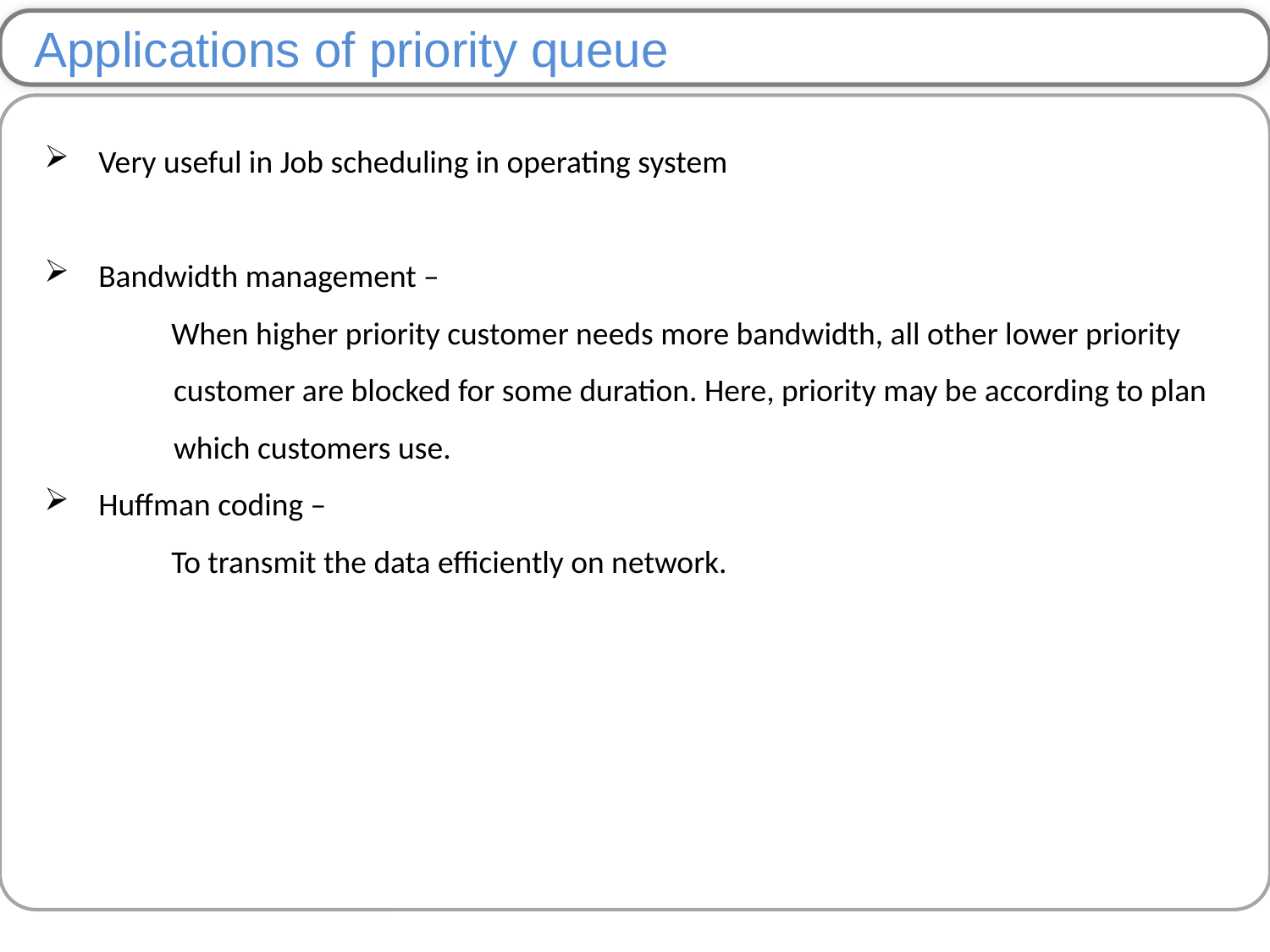

Applications of priority queue

    Very useful in Job scheduling in operating system

    Bandwidth management –
	When higher priority customer needs more bandwidth, all other lower priority
                  customer are blocked for some duration. Here, priority may be according to plan
                  which customers use.
    Huffman coding –
	To transmit the data efficiently on network.